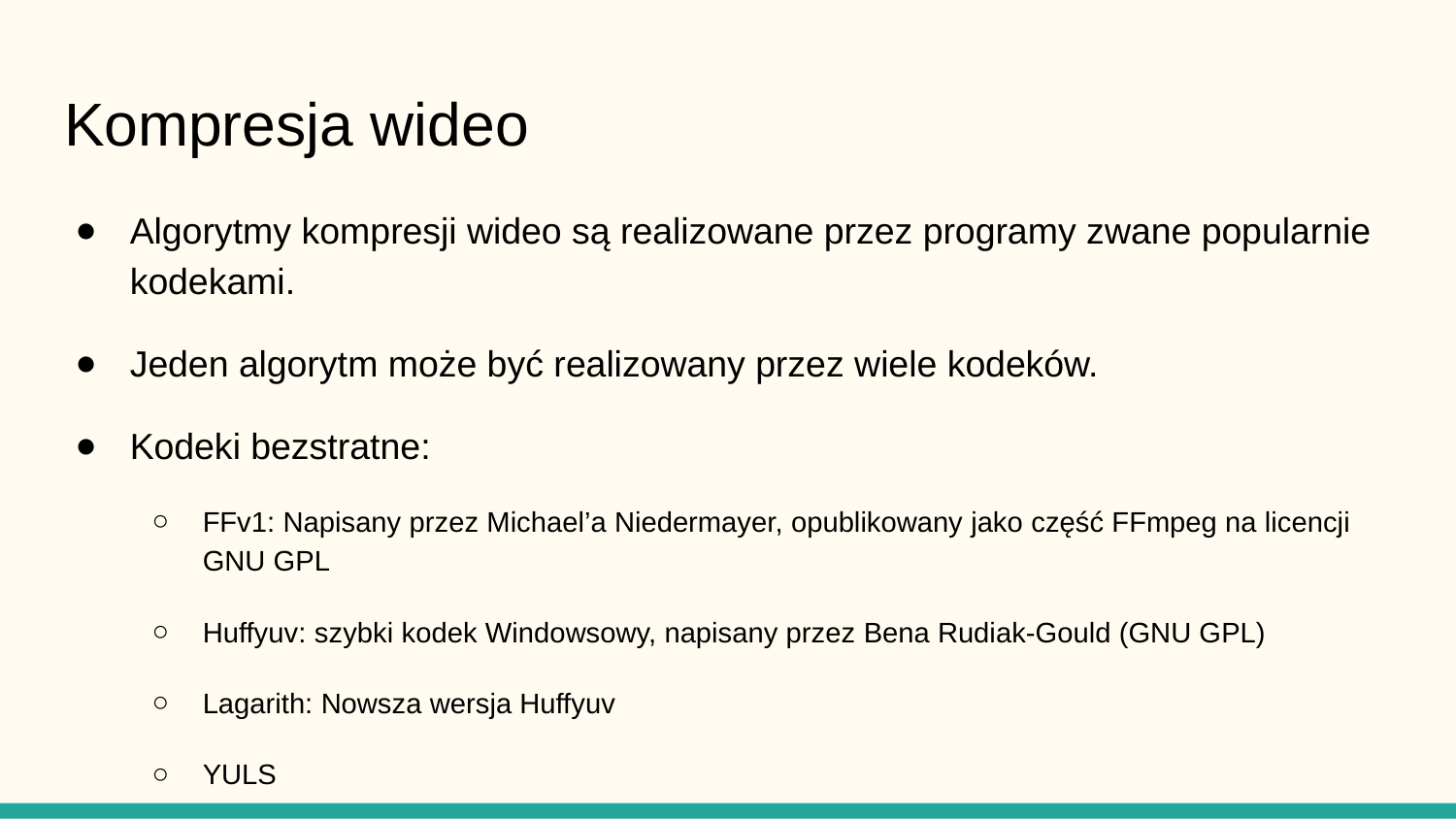

# Kompresja wideo
Algorytmy kompresji wideo są realizowane przez programy zwane popularnie kodekami.
Jeden algorytm może być realizowany przez wiele kodeków.
Kodeki bezstratne:
FFv1: Napisany przez Michael’a Niedermayer, opublikowany jako część FFmpeg na licencji GNU GPL
Huffyuv: szybki kodek Windowsowy, napisany przez Bena Rudiak-Gould (GNU GPL)
Lagarith: Nowsza wersja Huffyuv
YULS
x264 (w trybie bezstratnym)